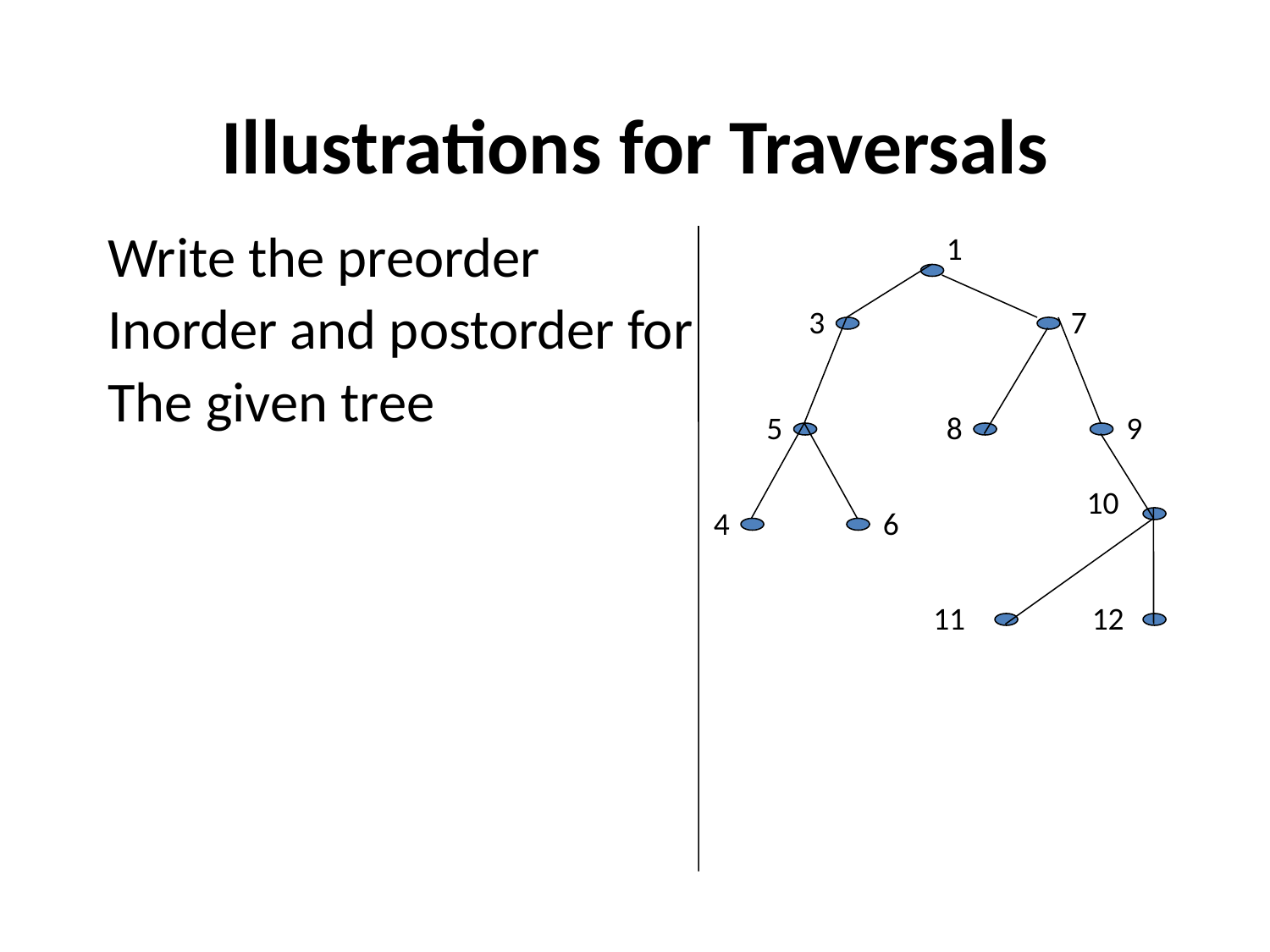

# Illustrations for Traversals
Write the preorder
Inorder and postorder for
The given tree
1

3
7

5
8
9

4
6

11
12

10